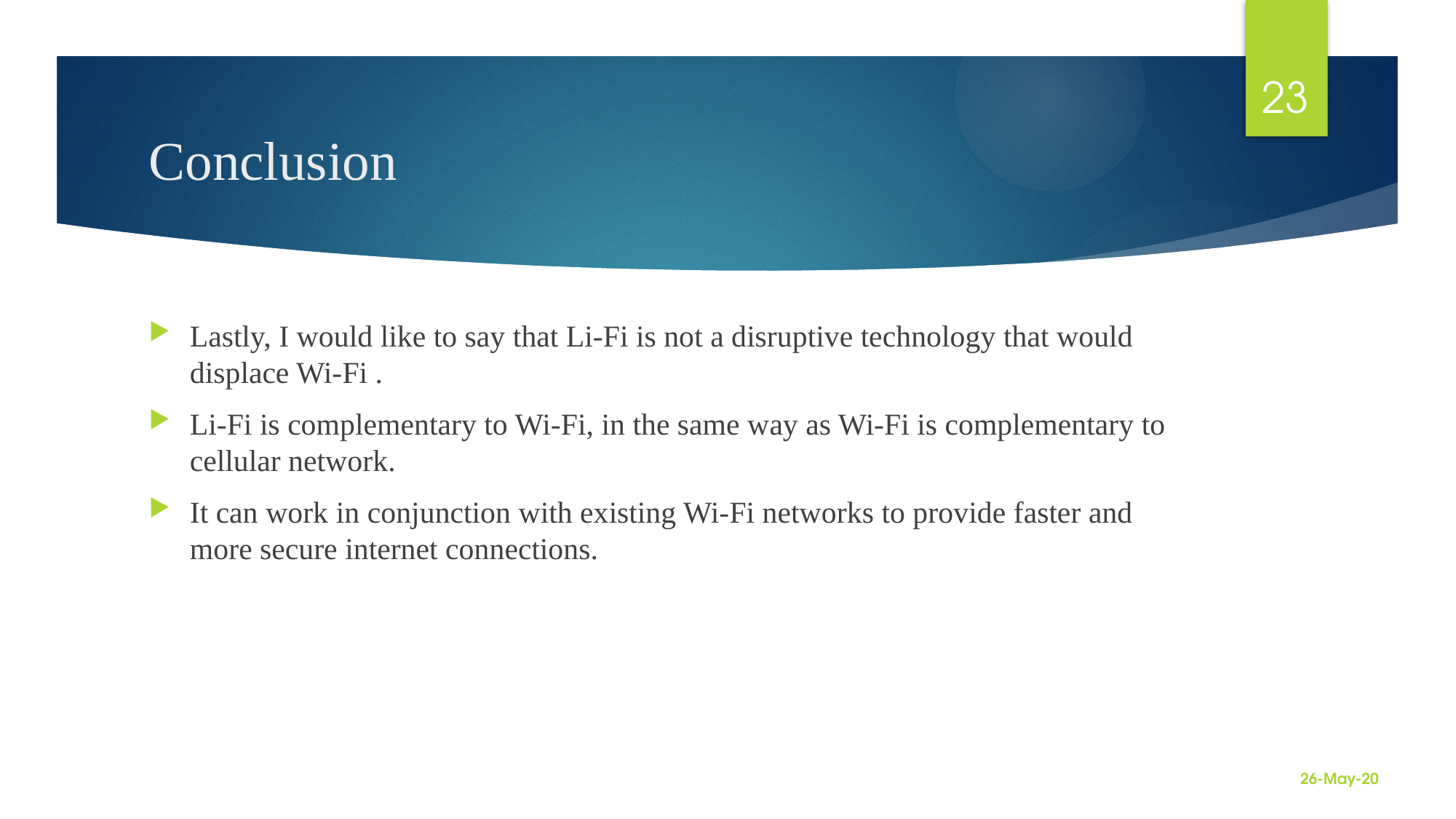

23
# Conclusion
Lastly, I would like to say that Li-Fi is not a disruptive technology that would displace Wi-Fi .
Li-Fi is complementary to Wi-Fi, in the same way as Wi-Fi is complementary to cellular network.
It can work in conjunction with existing Wi-Fi networks to provide faster and more secure internet connections.
26-May-20